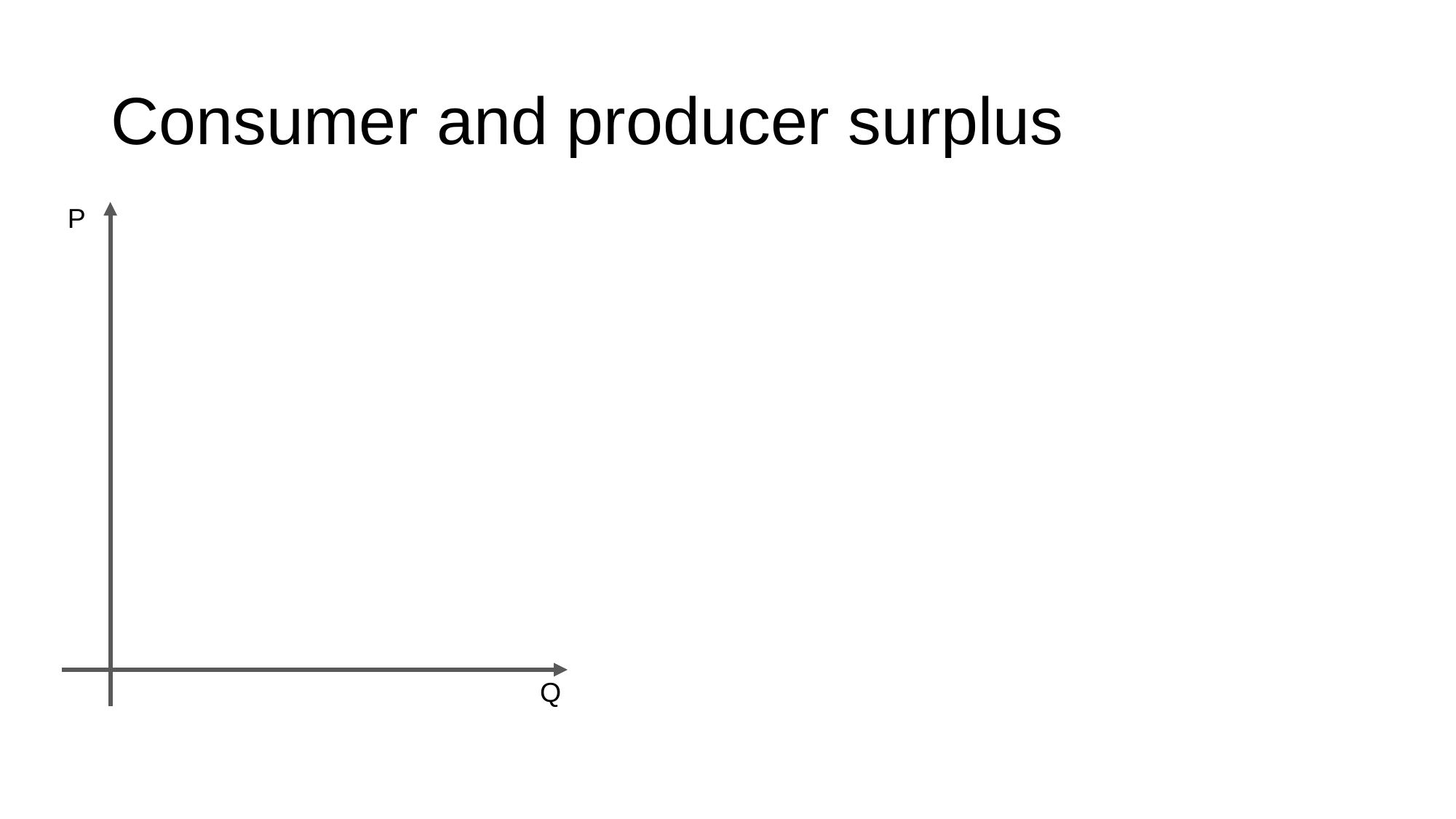

# Consumer and producer surplus
P
Q